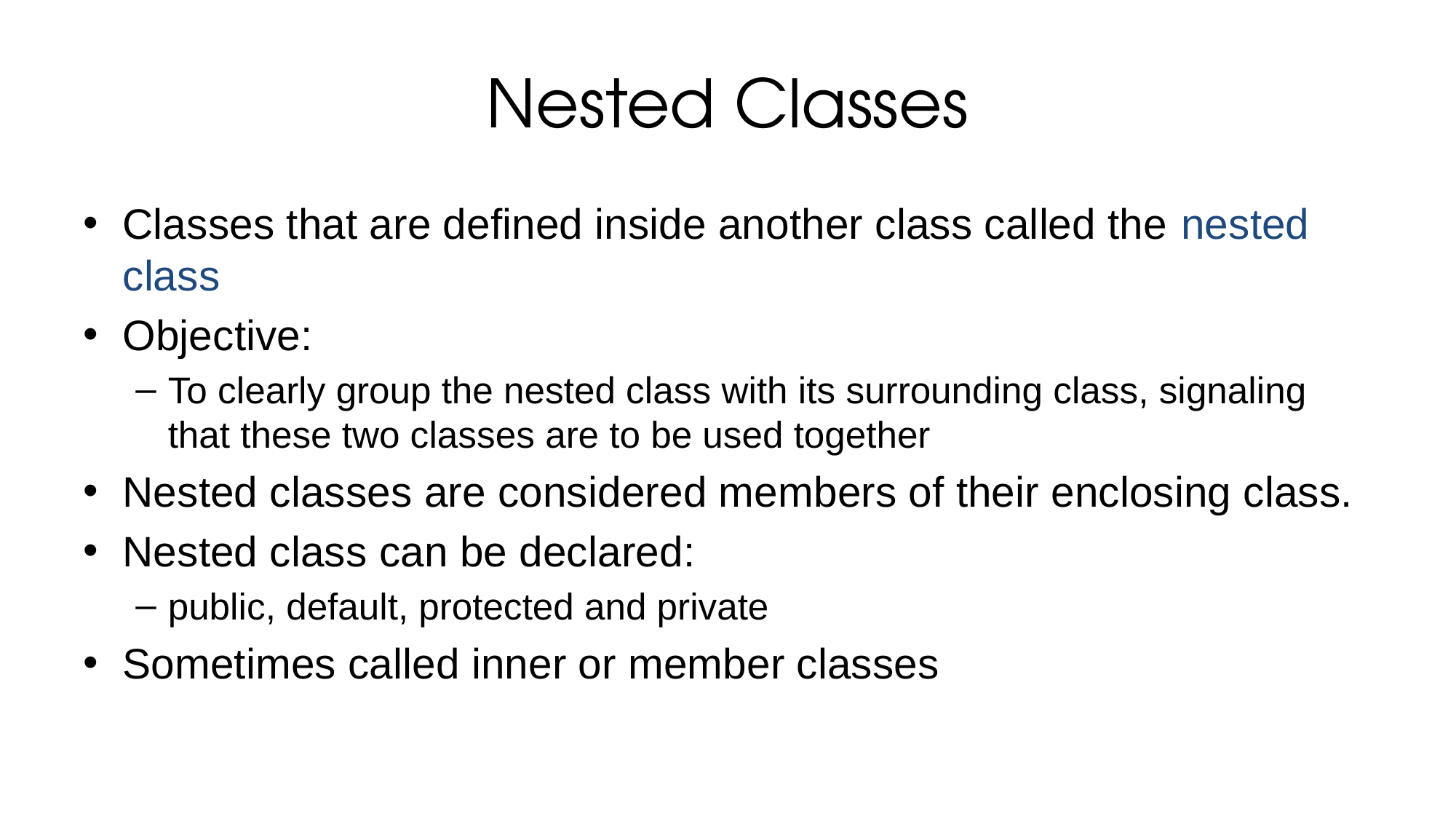

# Nested Classes
Classes that are defined inside another class called the nested class
Objective:
To clearly group the nested class with its surrounding class, signaling that these two classes are to be used together
Nested classes are considered members of their enclosing class.
Nested class can be declared:
public, default, protected and private
Sometimes called inner or member classes